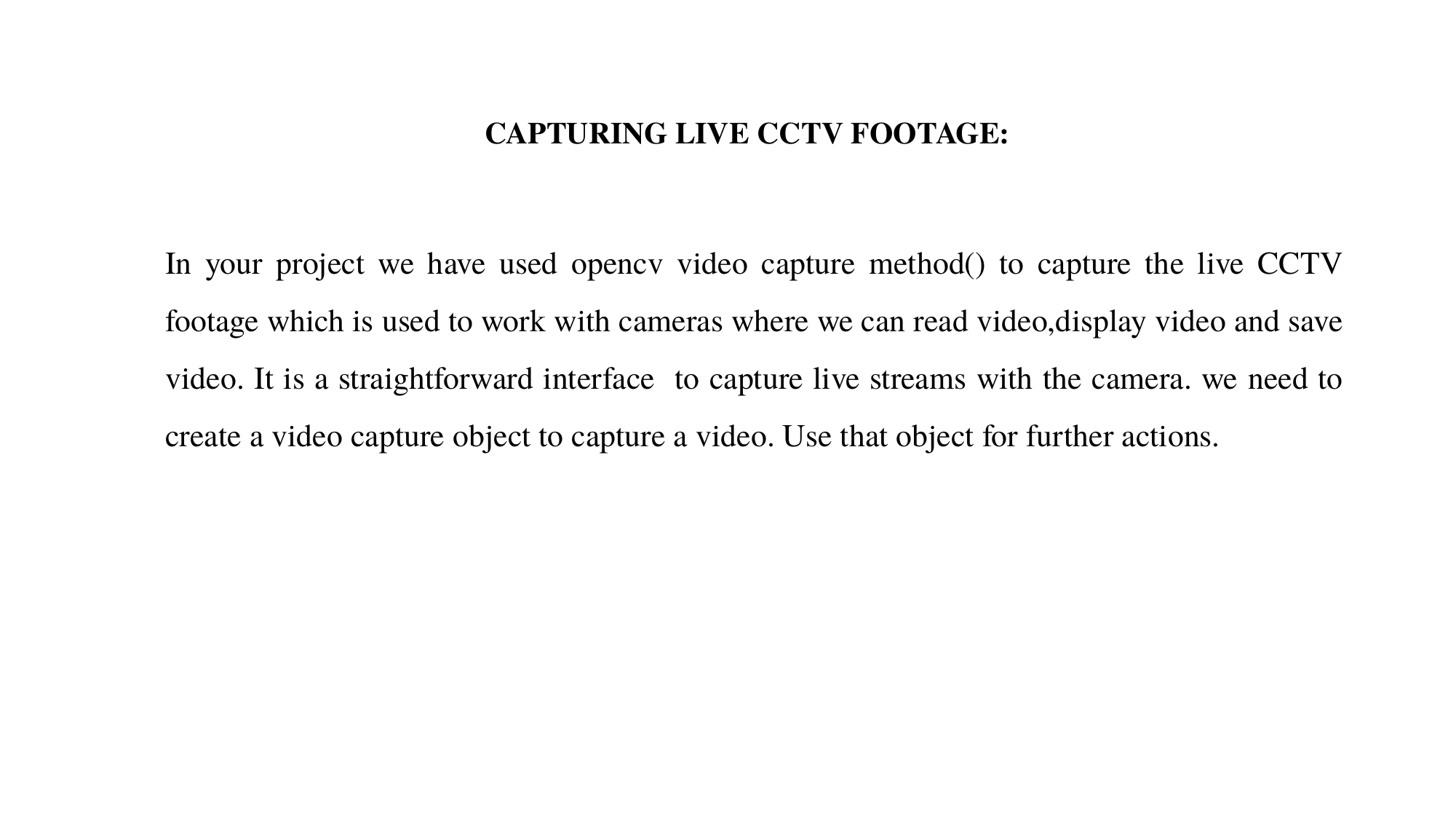

# CAPTURING LIVE CCTV FOOTAGE:
In your project we have used opencv video capture method() to capture the live CCTV footage which is used to work with cameras where we can read video,display video and save video. It is a straightforward interface  to capture live streams with the camera. we need to create a video capture object to capture a video. Use that object for further actions.